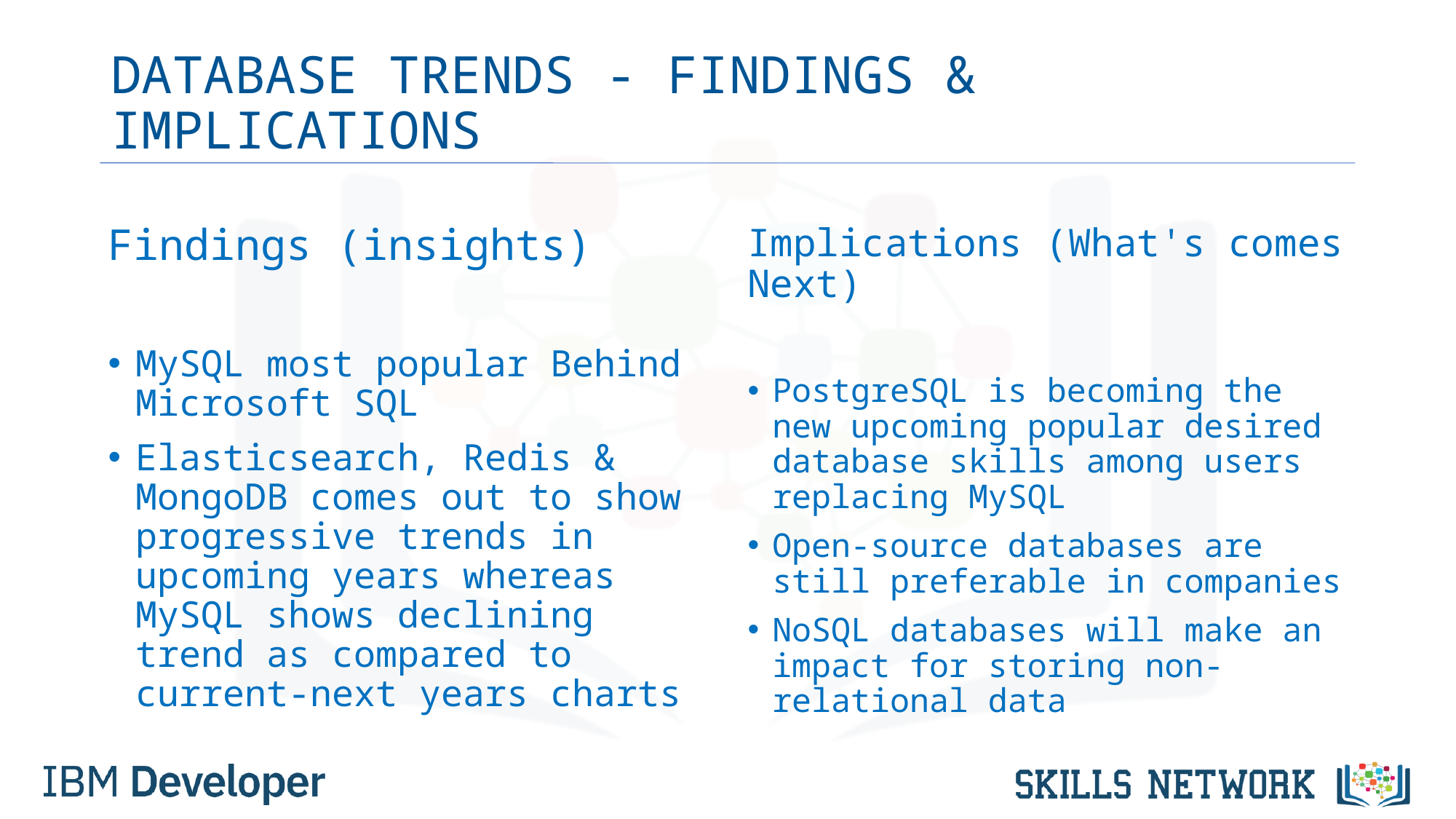

# DATABASE TRENDS - FINDINGS & IMPLICATIONS
Findings (insights)

MySQL most popular Behind Microsoft SQL
Elasticsearch, Redis & MongoDB comes out to show progressive trends in upcoming years whereas MySQL shows declining trend as compared to current-next years charts
Implications (What's comes Next)

PostgreSQL is becoming the new upcoming popular desired database skills among users replacing MySQL
Open-source databases are still preferable in companies
NoSQL databases will make an impact for storing non-relational data